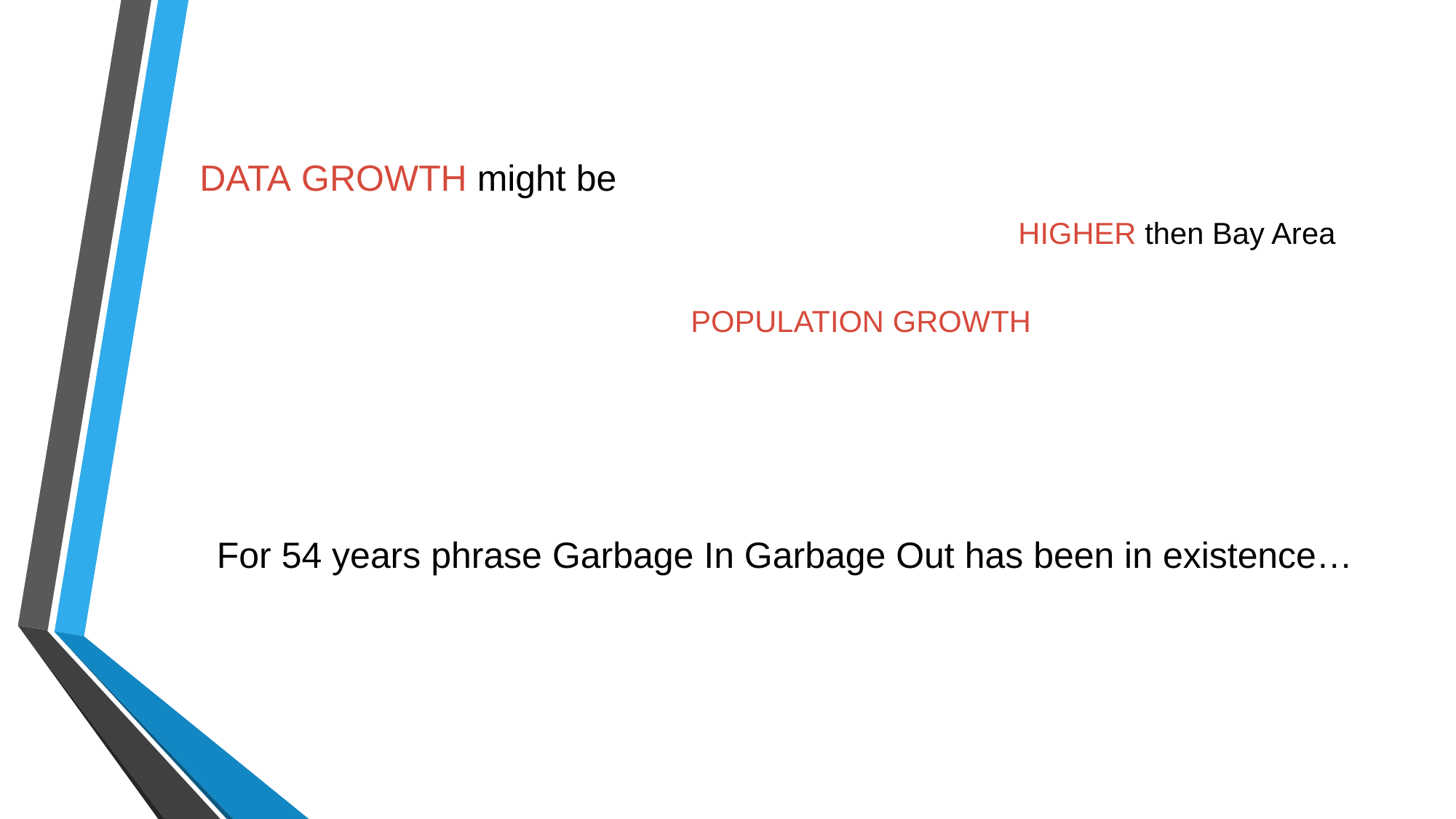

DATA GROWTH might be
							HIGHER then Bay Area
														POPULATION GROWTH

For 54 years phrase Garbage In Garbage Out has been in existence…